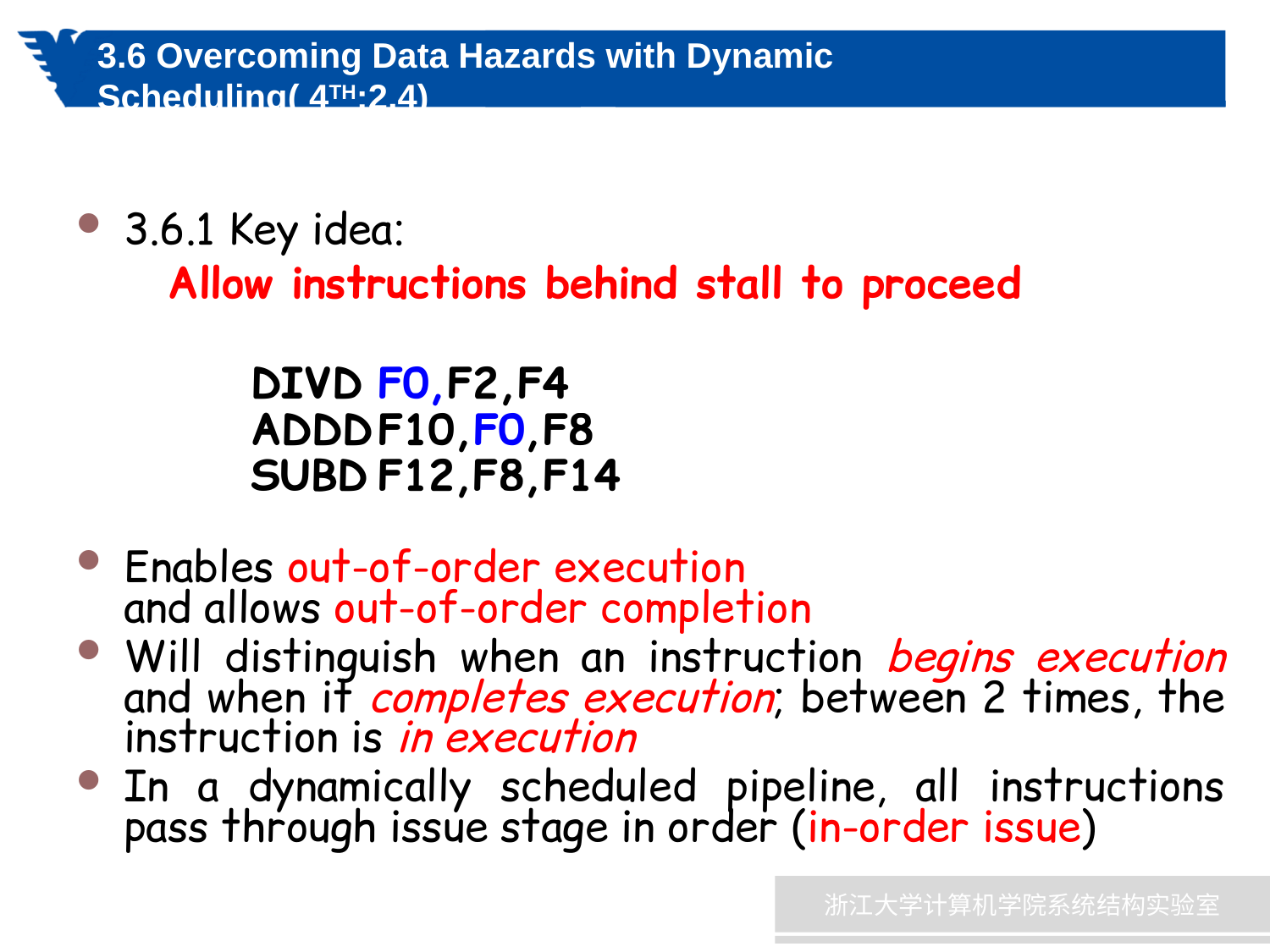

# 3.6 Overcoming Data Hazards with Dynamic Scheduling( 4TH:2.4)
3.6.1 Key idea:
     Allow instructions behind stall to proceed
     	DIVD	F0,F2,F4
	ADDD	F10,F0,F8
	SUBD	F12,F8,F14

Enables out-of-order execution
and allows out-of-order completion
Will distinguish when an instruction begins execution and when it completes execution; between 2 times, the instruction is in execution
In a dynamically scheduled pipeline, all instructions pass through issue stage in order (in-order issue)